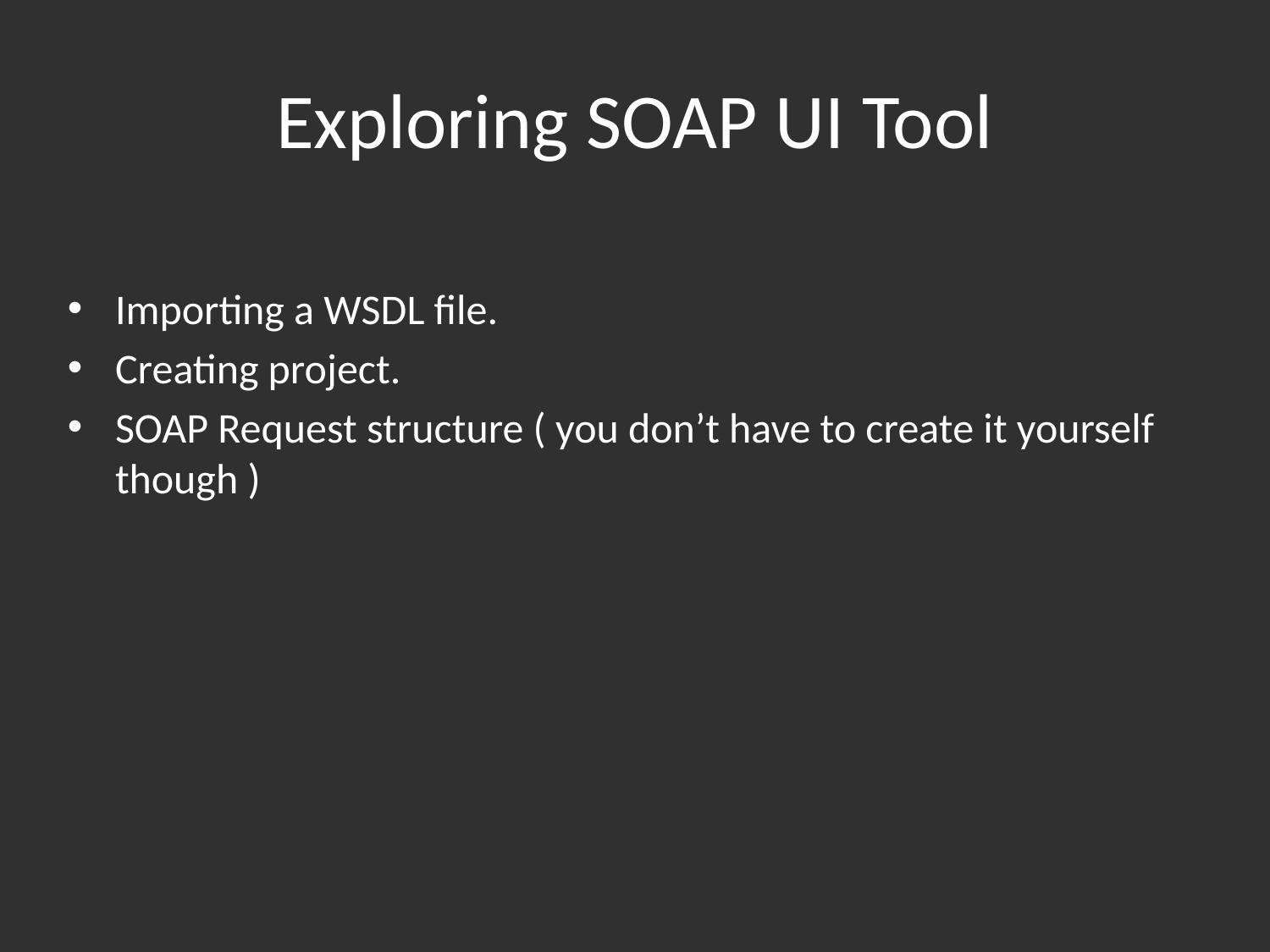

Exploring SOAP UI Tool
Importing a WSDL file.
Creating project.
SOAP Request structure ( you don’t have to create it yourself though )